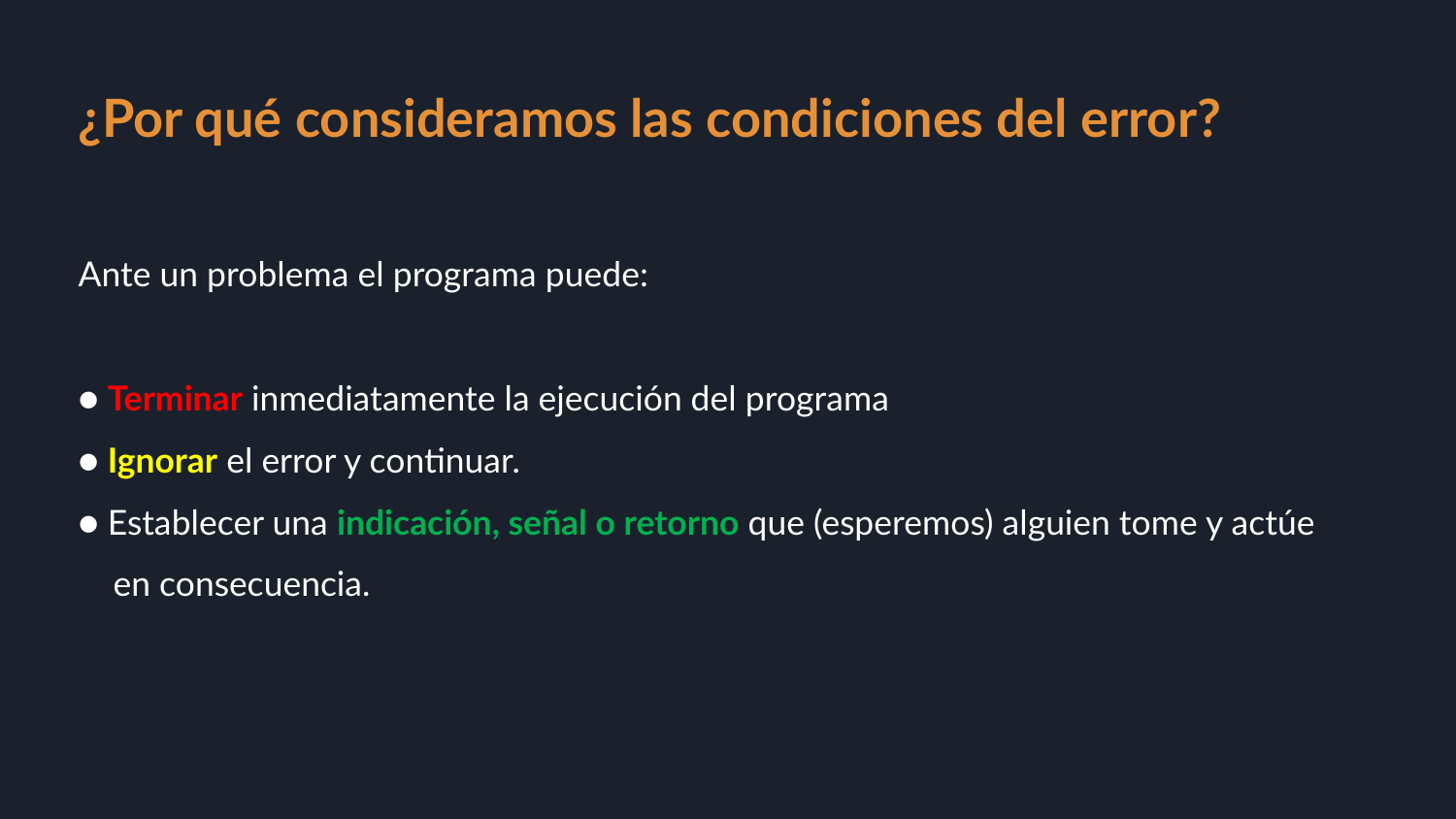

¿Por qué consideramos las condiciones del error?
Ante un problema el programa puede:

● Terminar inmediatamente la ejecución del programa
● Ignorar el error y continuar.
● Establecer una indicación, señal o retorno que (esperemos) alguien tome y actúe
    en consecuencia.